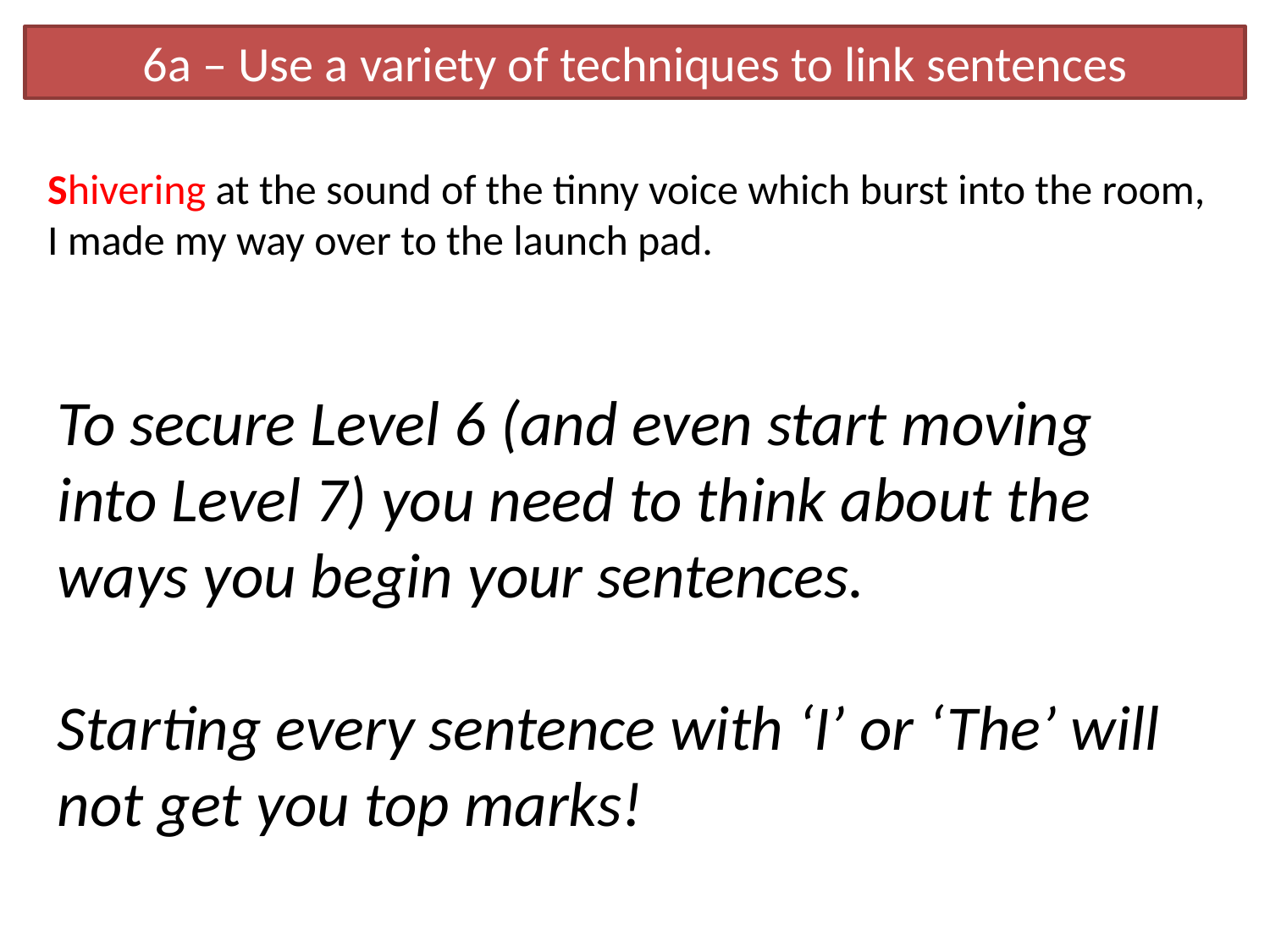

6a – Use a variety of techniques to link sentences
Shivering at the sound of the tinny voice which burst into the room, I made my way over to the launch pad.
To secure Level 6 (and even start moving into Level 7) you need to think about the ways you begin your sentences.

Starting every sentence with ‘I’ or ‘The’ will not get you top marks!